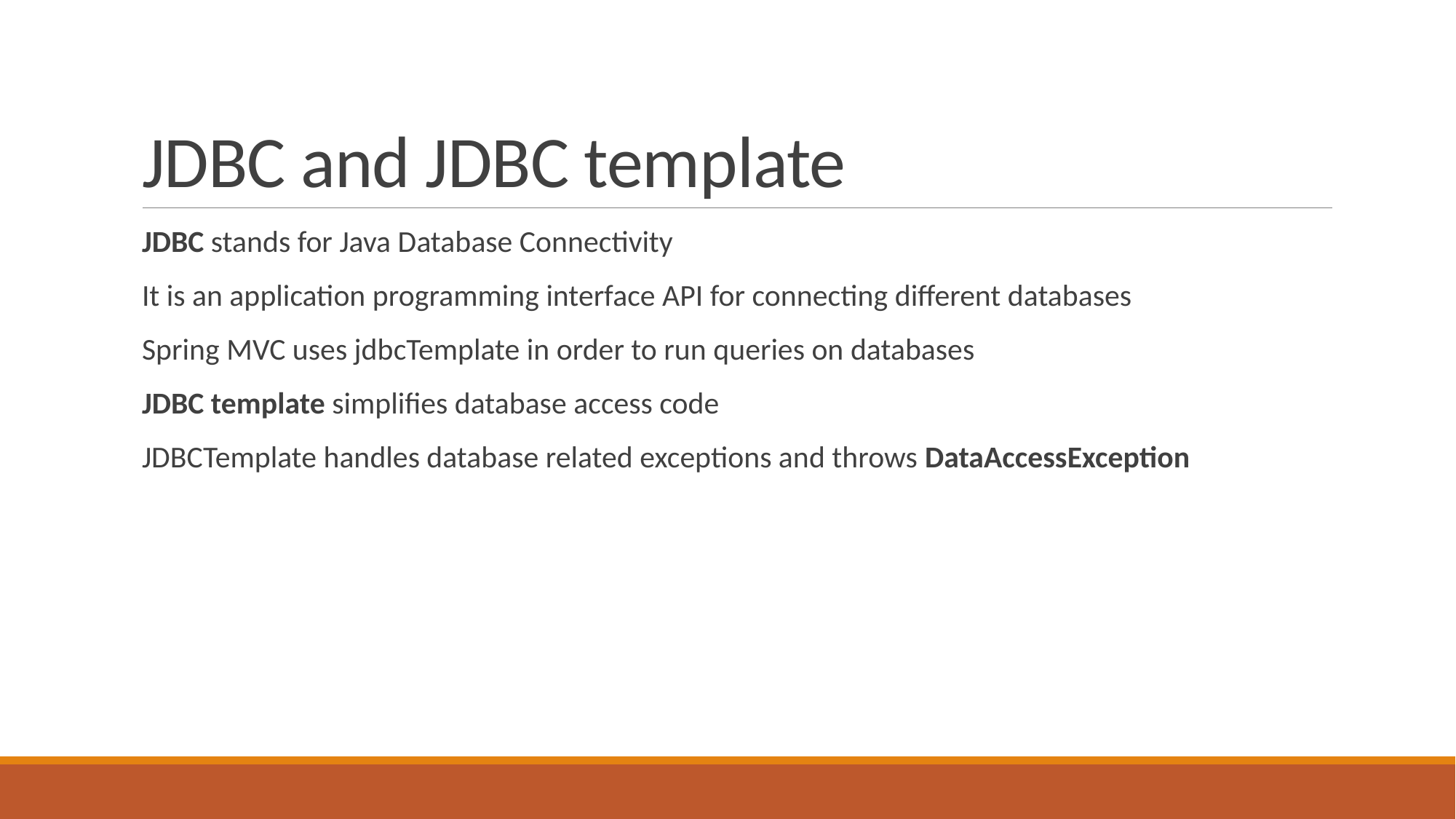

# JDBC and JDBC template
JDBC stands for Java Database Connectivity
It is an application programming interface API for connecting different databases
Spring MVC uses jdbcTemplate in order to run queries on databases
JDBC template simplifies database access code
JDBCTemplate handles database related exceptions and throws DataAccessException